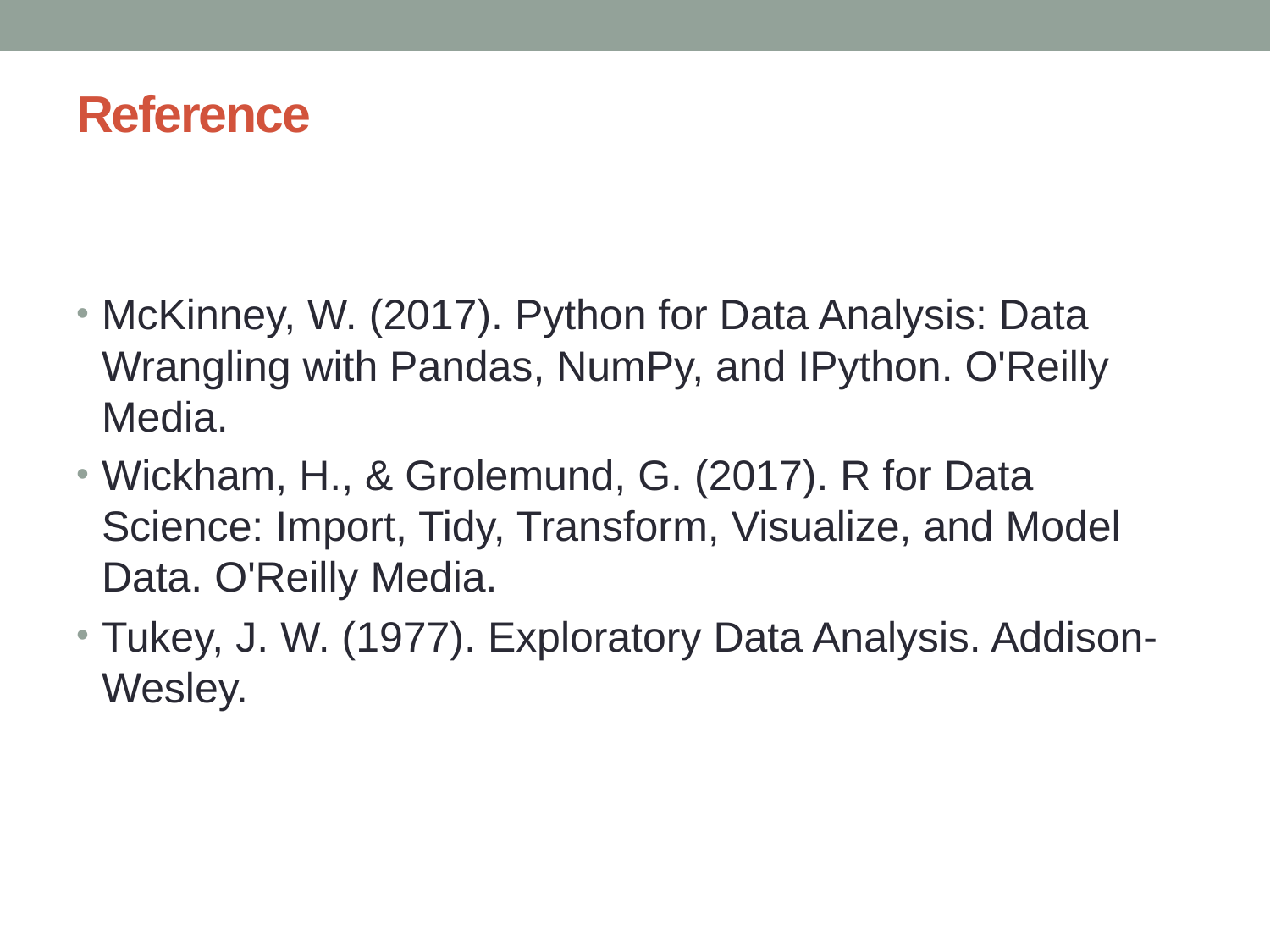

# Reference

McKinney, W. (2017). Python for Data Analysis: Data Wrangling with Pandas, NumPy, and IPython. O'Reilly Media.
Wickham, H., & Grolemund, G. (2017). R for Data Science: Import, Tidy, Transform, Visualize, and Model Data. O'Reilly Media.
Tukey, J. W. (1977). Exploratory Data Analysis. Addison-Wesley.